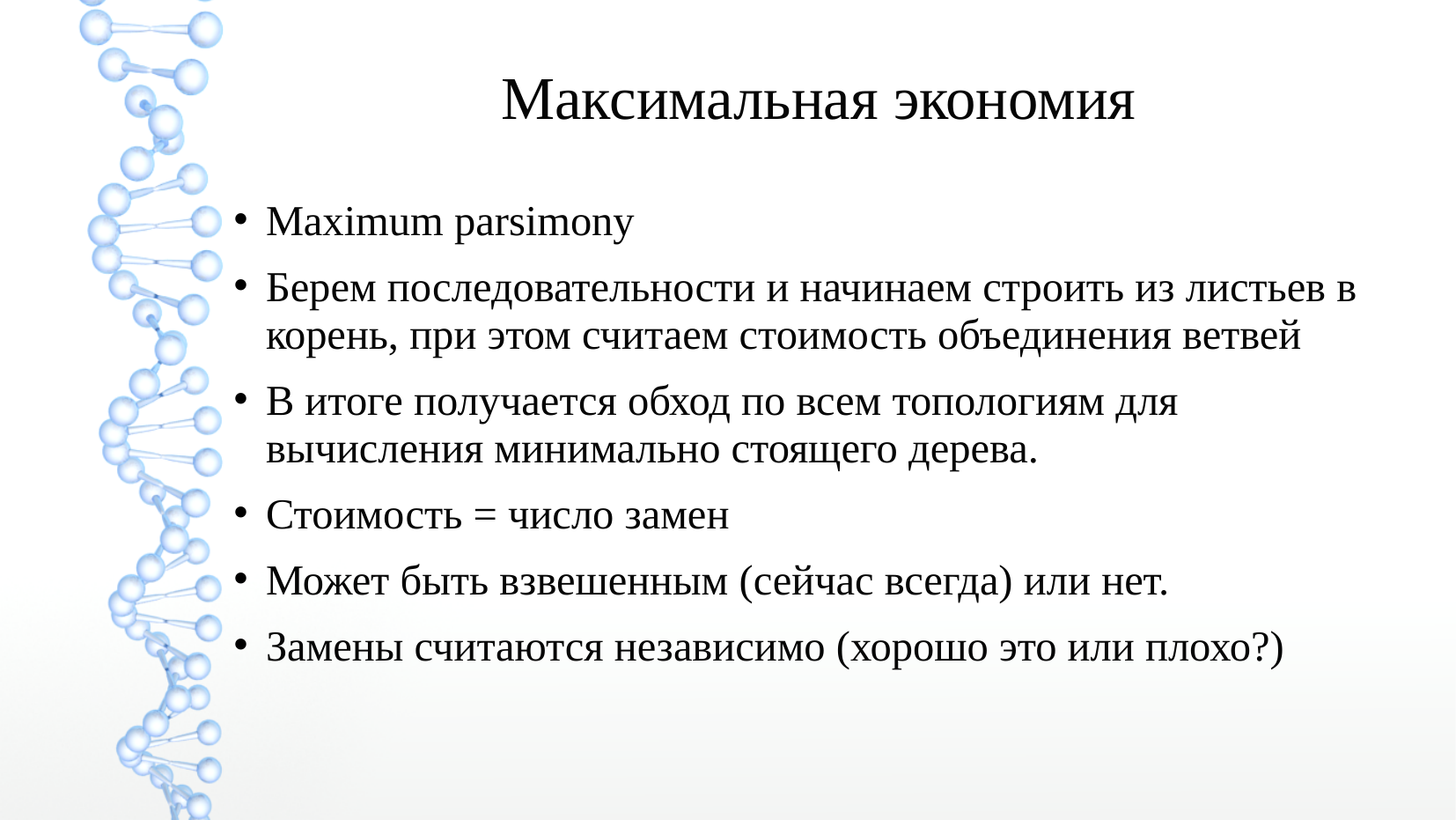

Максимальная экономия
Maximum parsimony
Берем последовательности и начинаем строить из листьев в корень, при этом считаем стоимость объединения ветвей
В итоге получается обход по всем топологиям для вычисления минимально стоящего дерева.
Стоимость = число замен
Может быть взвешенным (сейчас всегда) или нет.
Замены считаются независимо (хорошо это или плохо?)